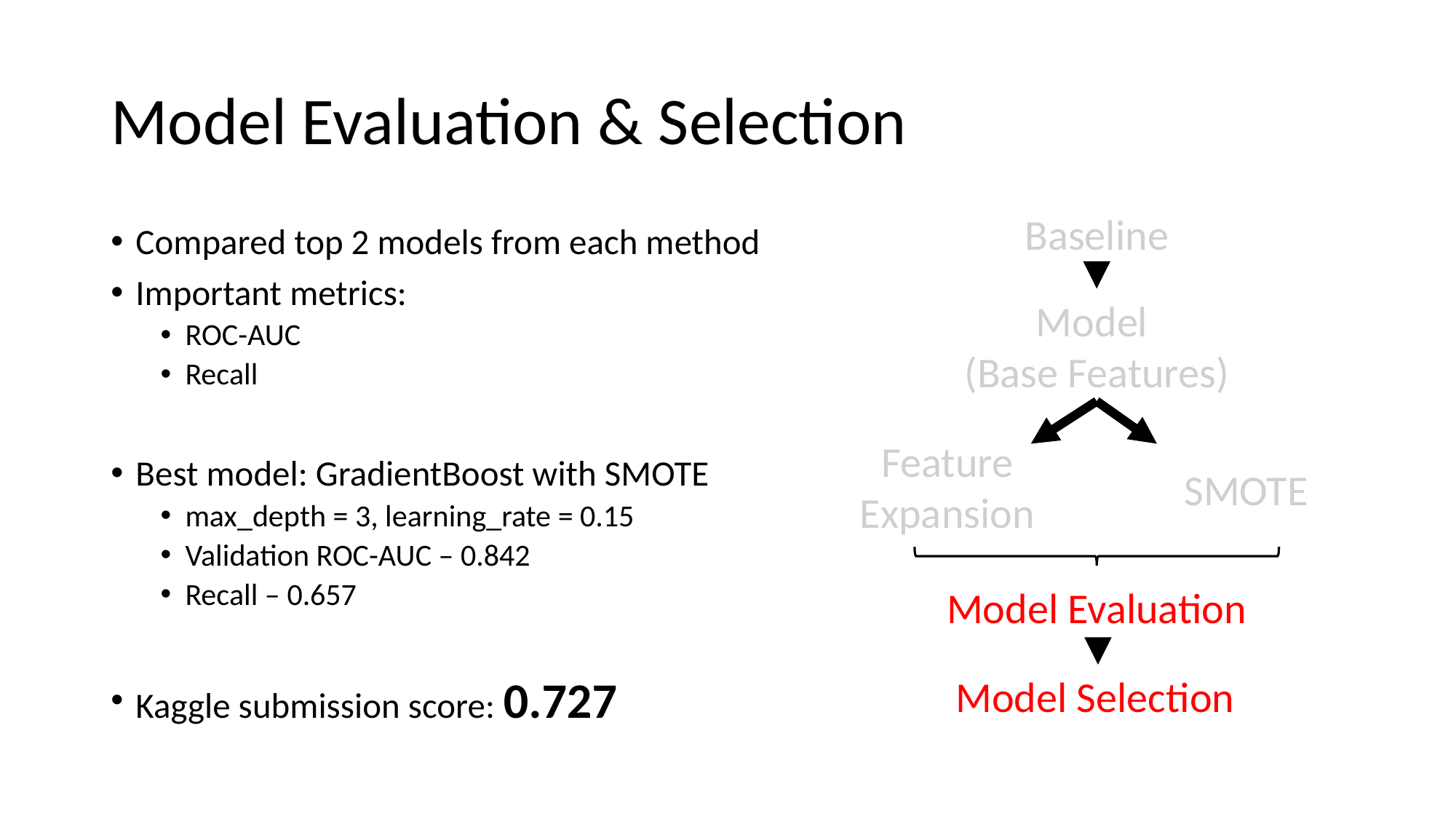

# Model Evaluation & Selection
Baseline
Model
(Base Features)

Feature Expansion
SMOTE
Model Evaluation
Model Selection
Compared top 2 models from each method
Important metrics:
ROC-AUC
Recall

Best model: GradientBoost with SMOTE
max_depth = 3, learning_rate = 0.15
Validation ROC-AUC – 0.842
Recall – 0.657

Kaggle submission score: 0.727